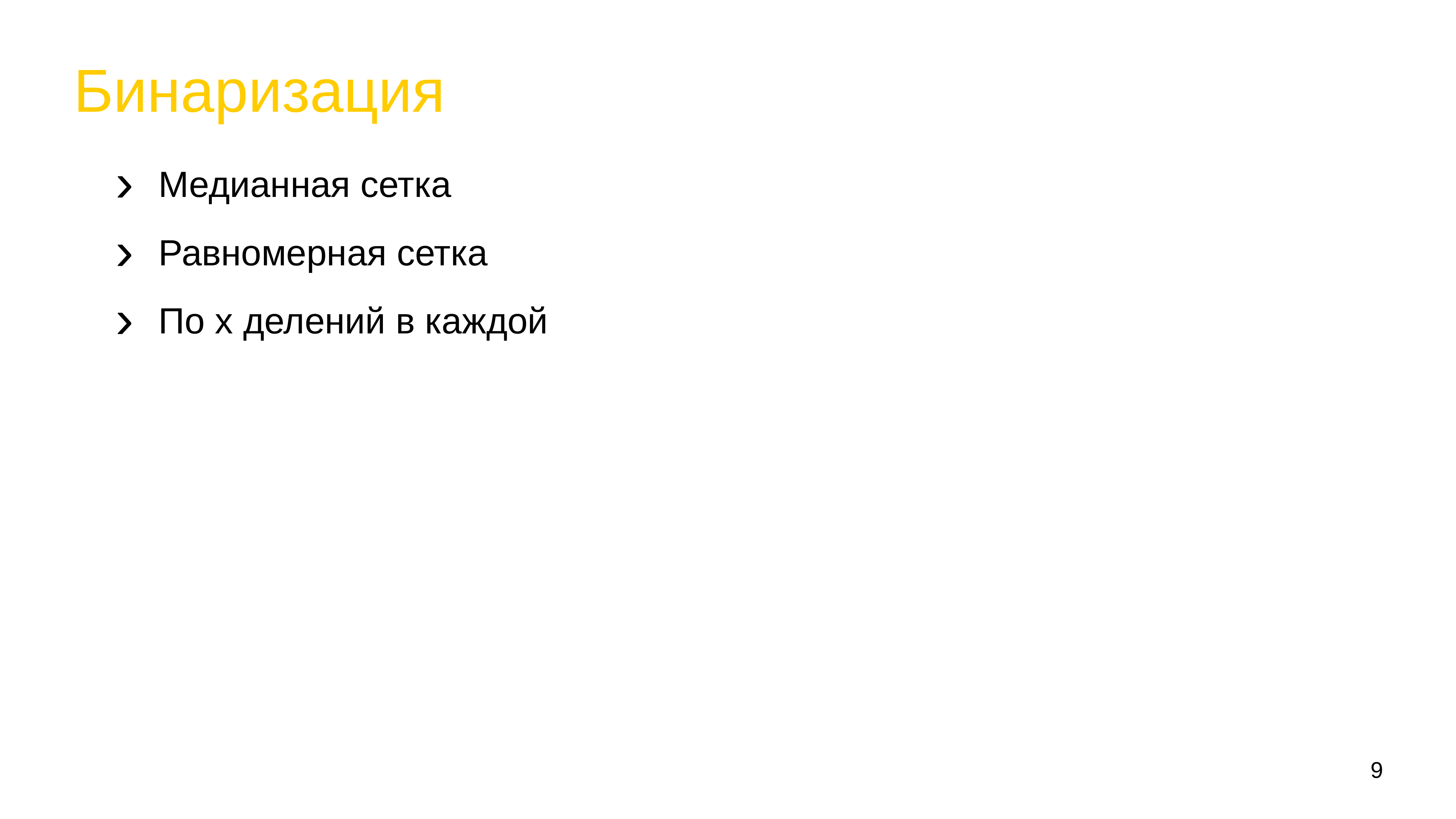

Медианная сетка
Равномерная сетка
По x делений в каждой
# Бинаризация

9